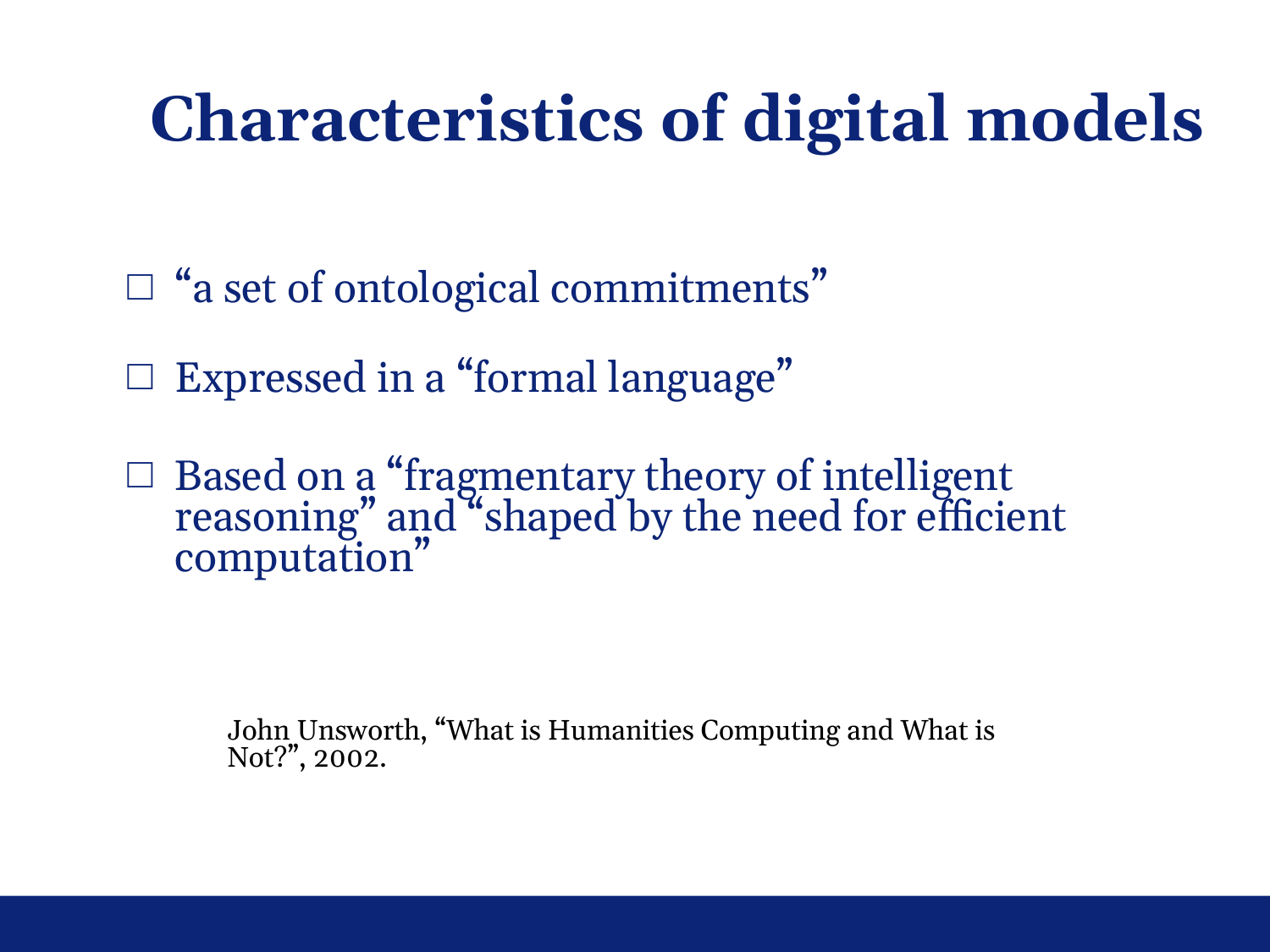

Characteristics of digital models

“a set of ontological commitments”
Expressed in a “formal language”

Based on a “fragmentary theory of intelligent reasoning” and “shaped by the need for efficient computation”

John Unsworth, “What is Humanities Computing and What is Not?”, 2002.